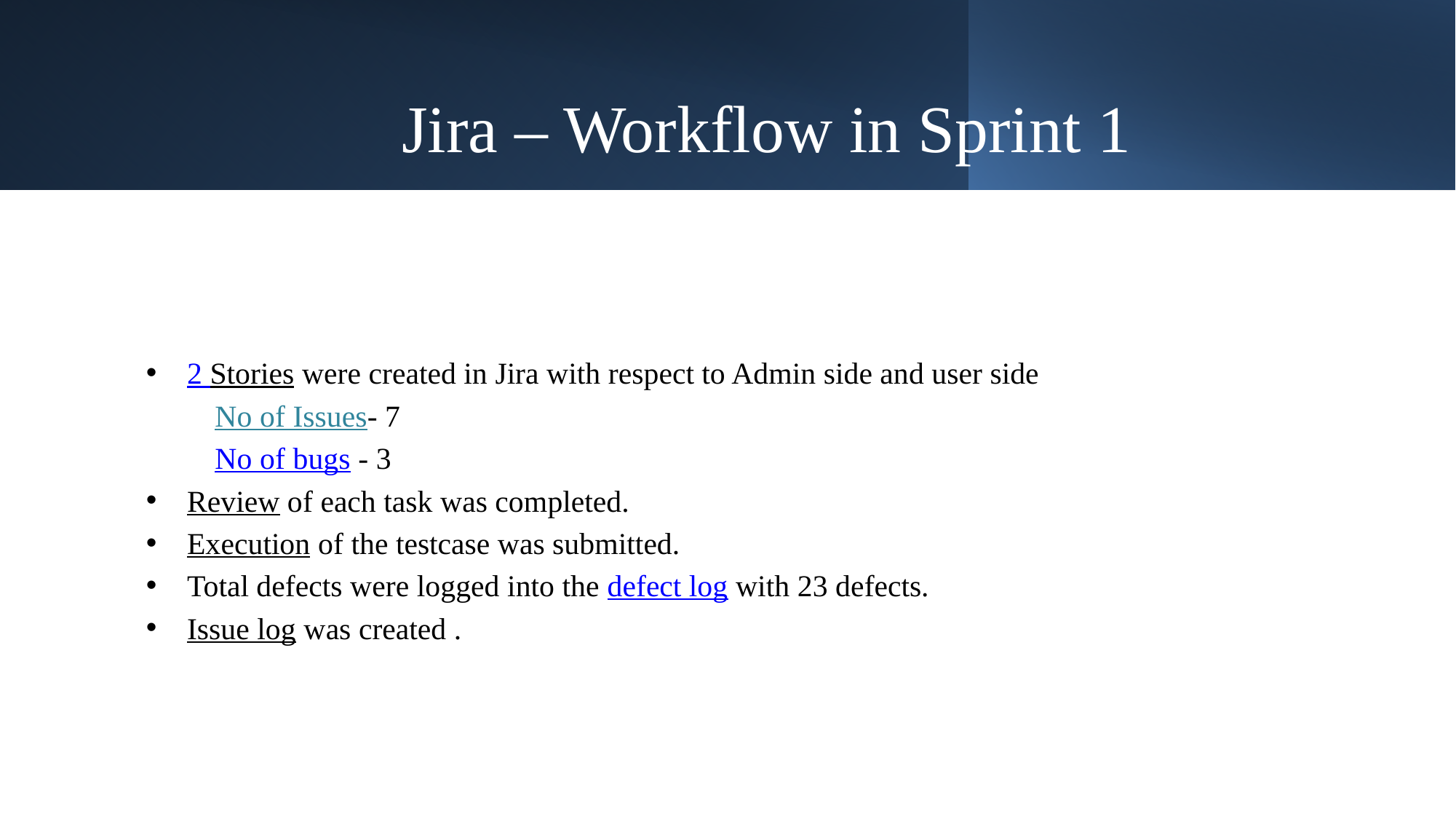

# Jira – Workflow in Sprint 1
2 Stories were created in Jira with respect to Admin side and user side
         No of Issues- 7
         No of bugs - 3
Review of each task was completed.
Execution of the testcase was submitted.
Total defects were logged into the defect log with 23 defects.
Issue log was created .